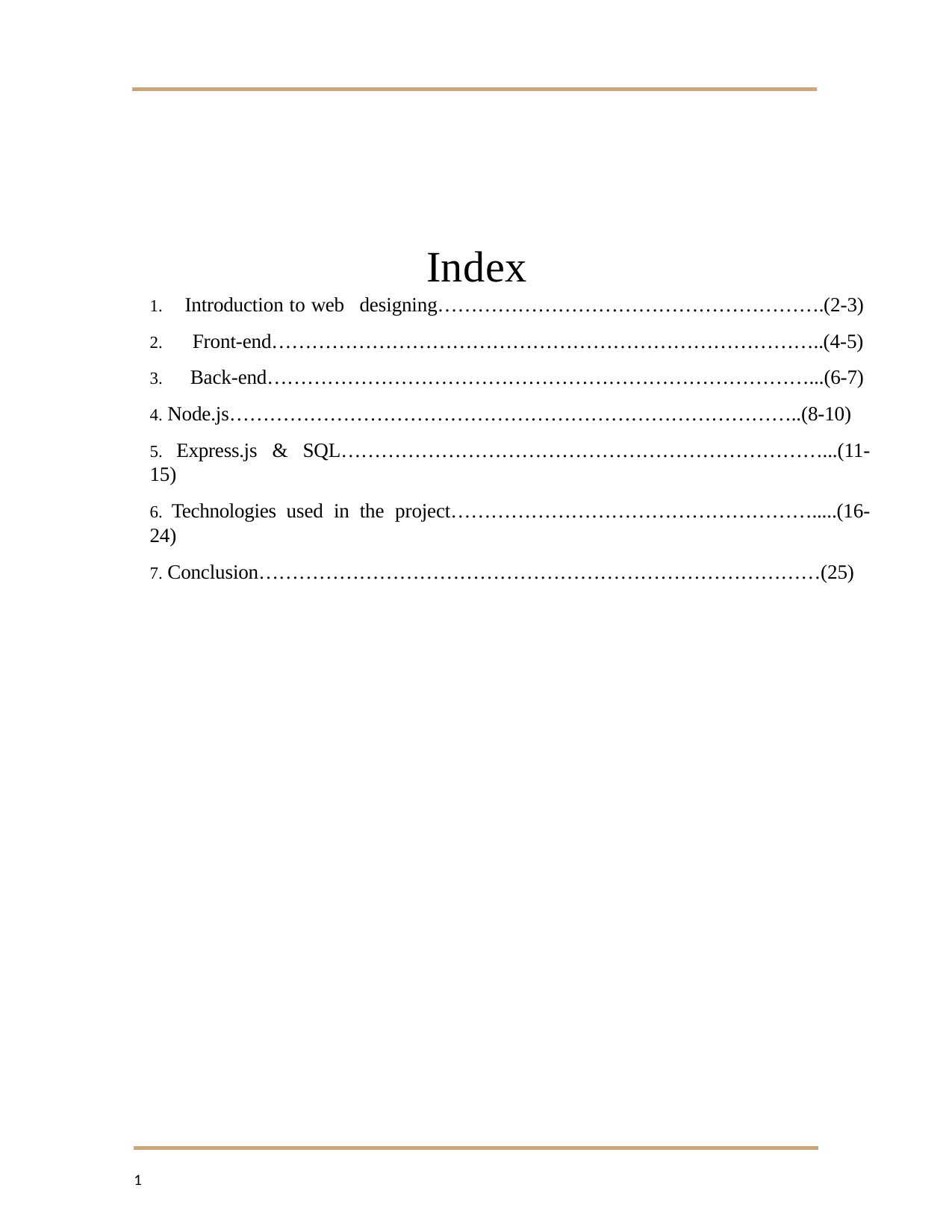

# Index
1.    Introduction to web designing………………………………………………….(2-3)  2.     Front-end………………………………………………………………………..(4-5)  3.     Back-end………………………………………………………………………...(6-7)  4. Node.js…………………………………………………………………………..(8-10)
5. Express.js & SQL………………………………………………………………...(11-15)
6. Technologies used in the project……………………………………………….....(16-24)
7. Conclusion…………………………………………………………………………(25)
1